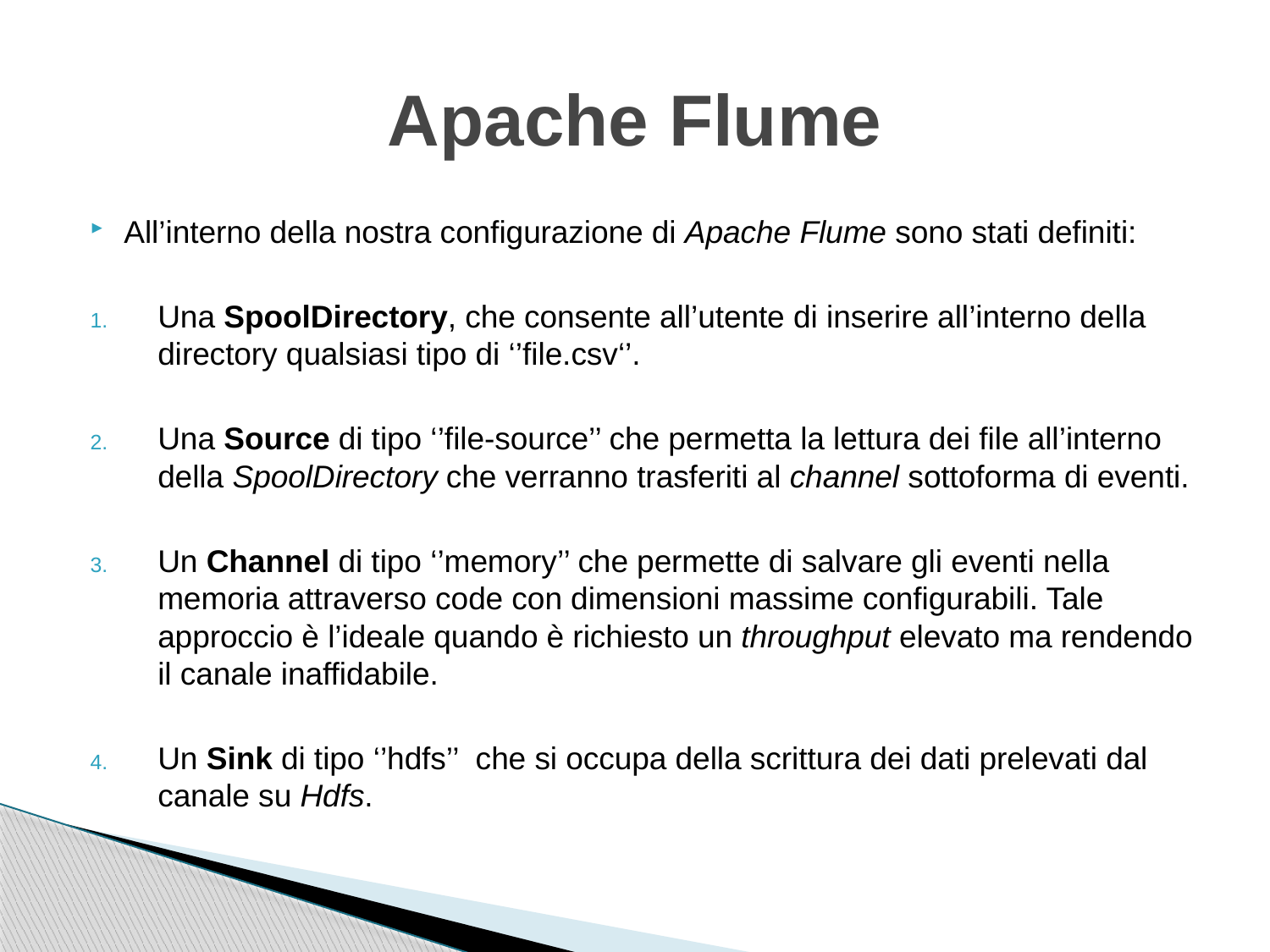

# Apache Flume
All’interno della nostra configurazione di Apache Flume sono stati definiti:

Una SpoolDirectory, che consente all’utente di inserire all’interno della directory qualsiasi tipo di ‘’file.csv‘’.

Una Source di tipo ‘’file-source’’ che permetta la lettura dei file all’interno della SpoolDirectory che verranno trasferiti al channel sottoforma di eventi.

Un Channel di tipo ‘’memory’’ che permette di salvare gli eventi nella memoria attraverso code con dimensioni massime configurabili. Tale approccio è l’ideale quando è richiesto un throughput elevato ma rendendo il canale inaffidabile.

Un Sink di tipo ‘’hdfs’’  che si occupa della scrittura dei dati prelevati dal canale su Hdfs.